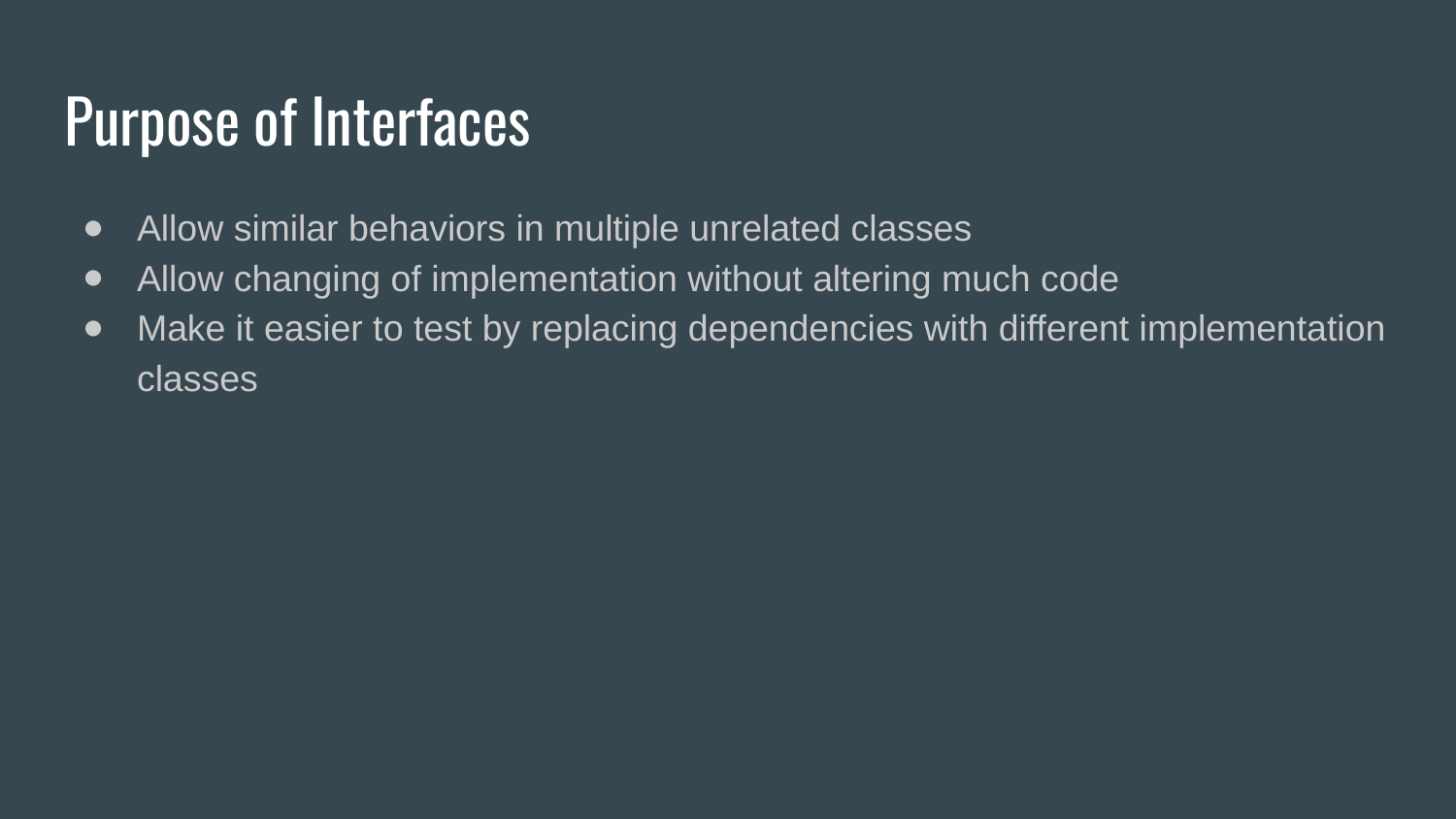

# Purpose of Interfaces
Allow similar behaviors in multiple unrelated classes
Allow changing of implementation without altering much code
Make it easier to test by replacing dependencies with different implementation classes